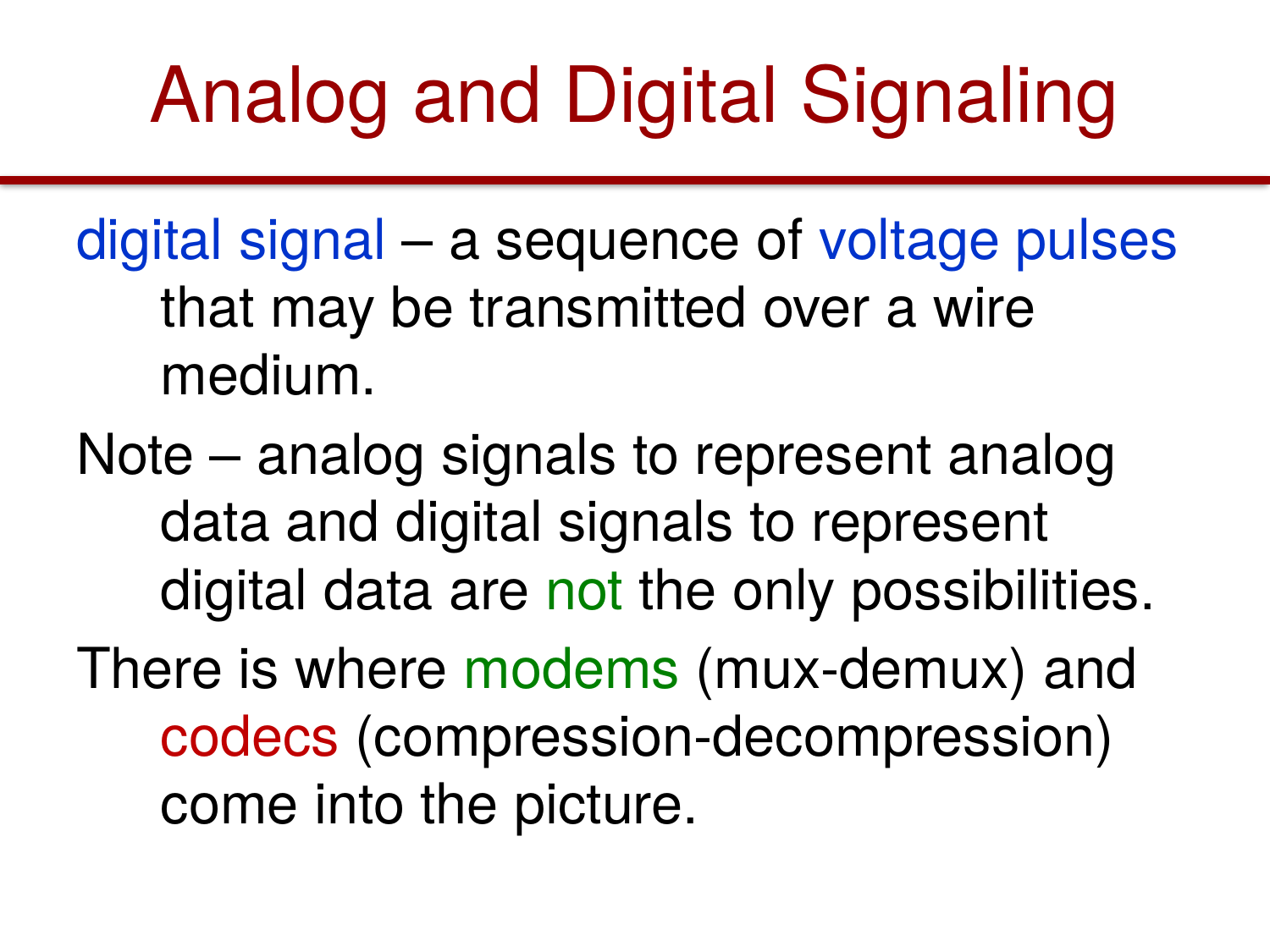

# Analog and Digital Signaling
digital signal – a sequence of voltage pulses that may be transmitted over a wire medium.
Note – analog signals to represent analog data and digital signals to represent digital data are not the only possibilities.
There is where modems (mux-demux) and codecs (compression-decompression) come into the picture.